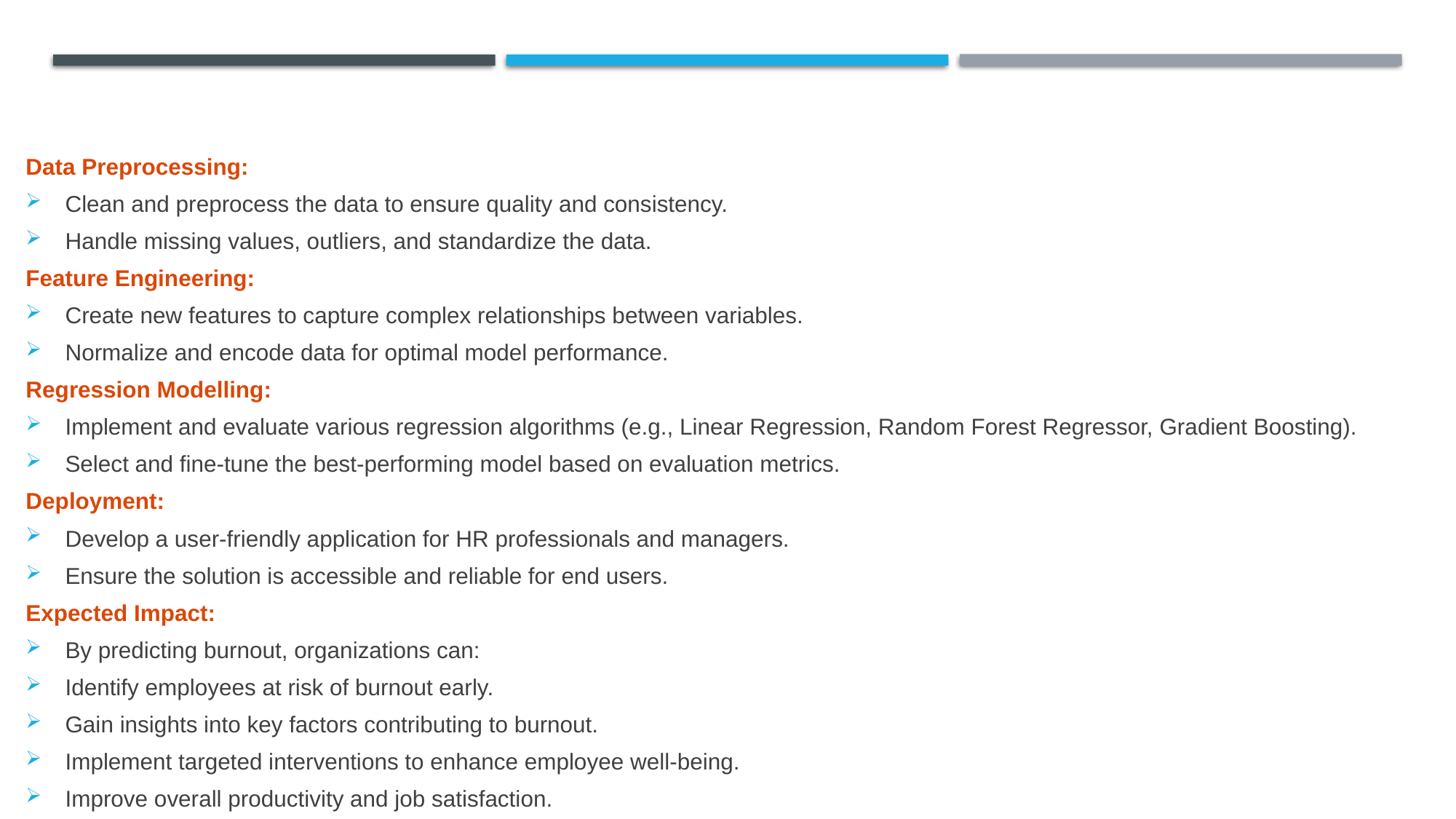

Data Preprocessing:
Clean and preprocess the data to ensure quality and consistency.
Handle missing values, outliers, and standardize the data.
Feature Engineering:
Create new features to capture complex relationships between variables.
Normalize and encode data for optimal model performance.
Regression Modelling:
Implement and evaluate various regression algorithms (e.g., Linear Regression, Random Forest Regressor, Gradient Boosting).
Select and fine-tune the best-performing model based on evaluation metrics.
Deployment:
Develop a user-friendly application for HR professionals and managers.
Ensure the solution is accessible and reliable for end users.
Expected Impact:
By predicting burnout, organizations can:
Identify employees at risk of burnout early.
Gain insights into key factors contributing to burnout.
Implement targeted interventions to enhance employee well-being.
Improve overall productivity and job satisfaction.